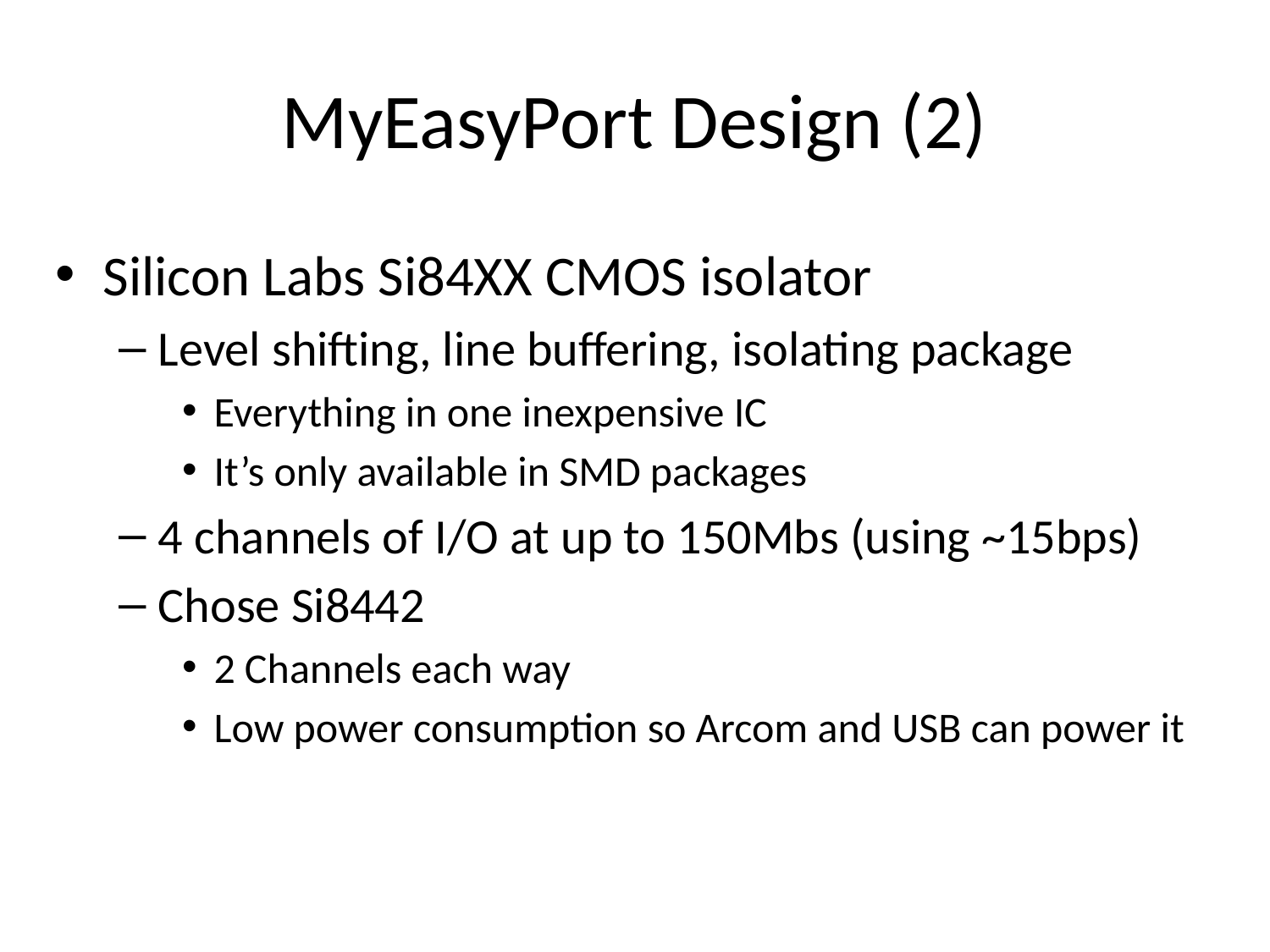

# MyEasyPort Design (2)
Silicon Labs Si84XX CMOS isolator
Level shifting, line buffering, isolating package
Everything in one inexpensive IC
It’s only available in SMD packages
4 channels of I/O at up to 150Mbs (using ~15bps)
Chose Si8442
2 Channels each way
Low power consumption so Arcom and USB can power it